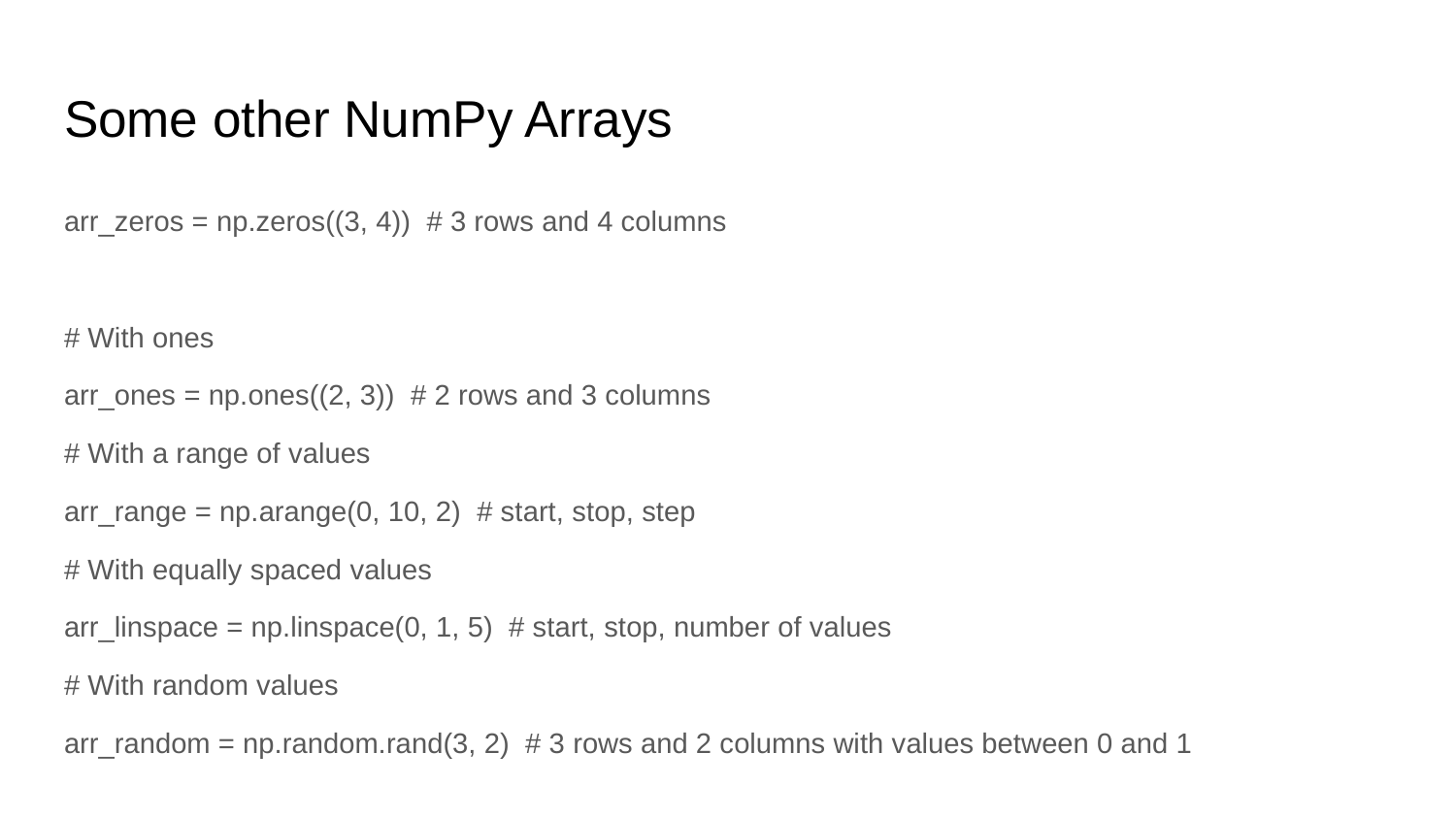

# Some other NumPy Arrays
arr_zeros = np.zeros((3, 4))  # 3 rows and 4 columns

# With ones
arr_ones = np.ones((2, 3))  # 2 rows and 3 columns
# With a range of values
arr_range = np.arange(0, 10, 2)  # start, stop, step
# With equally spaced values
arr_linspace = np.linspace(0, 1, 5)  # start, stop, number of values
# With random values
arr_random = np.random.rand(3, 2)  # 3 rows and 2 columns with values between 0 and 1